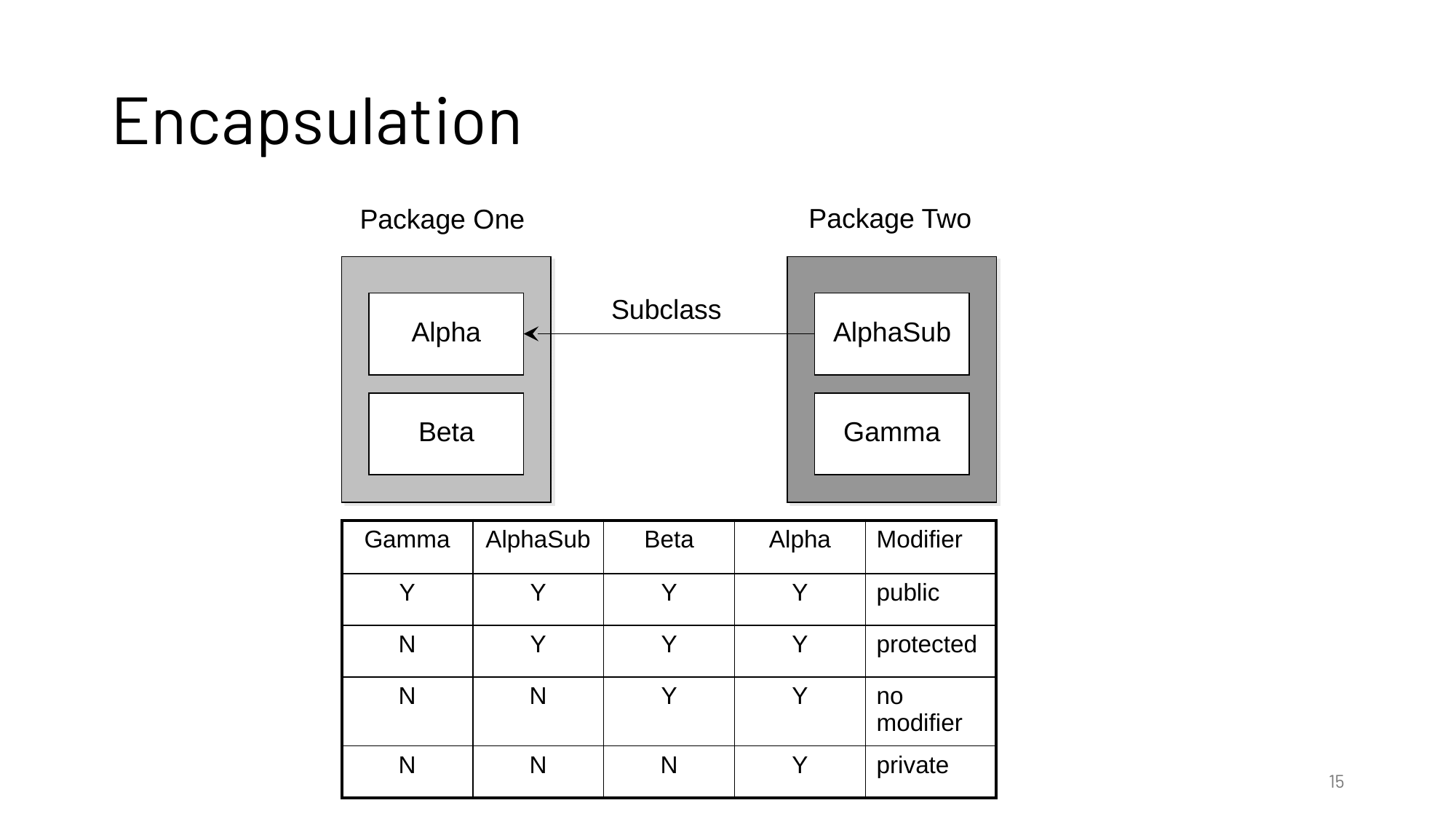

# Encapsulation
Package Two
Package One

Alpha
Subclass
AlphaSub
Beta
Gamma
| Gamma | AlphaSub | Beta | Alpha | Modifier |
| --- | --- | --- | --- | --- |
| Y | Y | Y | Y | public |
| N | Y | Y | Y | protected |
| N | N | Y | Y | no modifier |
| N | N | N | Y | private |
15